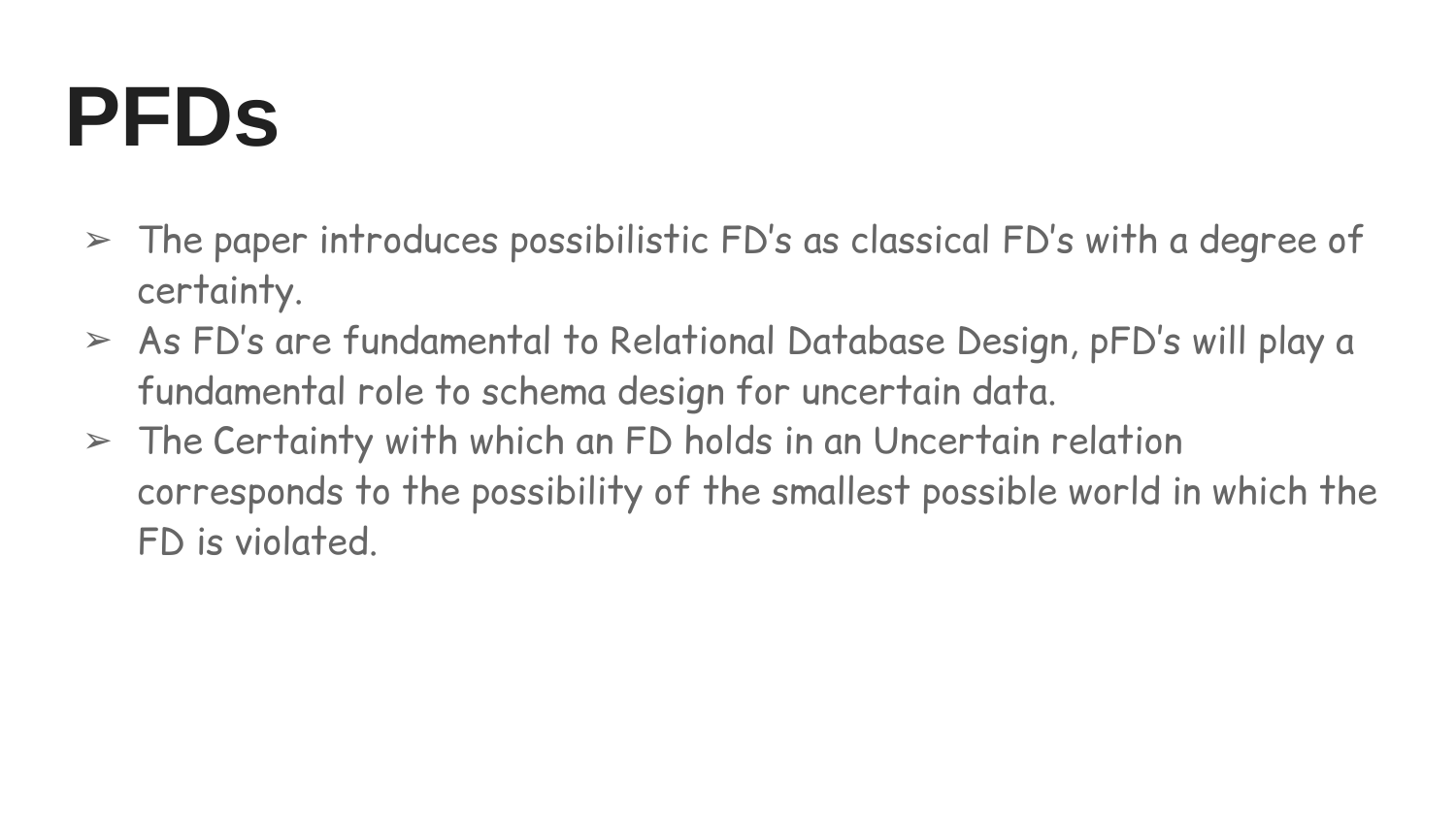

# PFDs
The paper introduces possibilistic FD’s as classical FD’s with a degree of certainty.
As FD’s are fundamental to Relational Database Design, pFD’s will play a fundamental role to schema design for uncertain data.
The Certainty with which an FD holds in an Uncertain relation corresponds to the possibility of the smallest possible world in which the FD is violated.